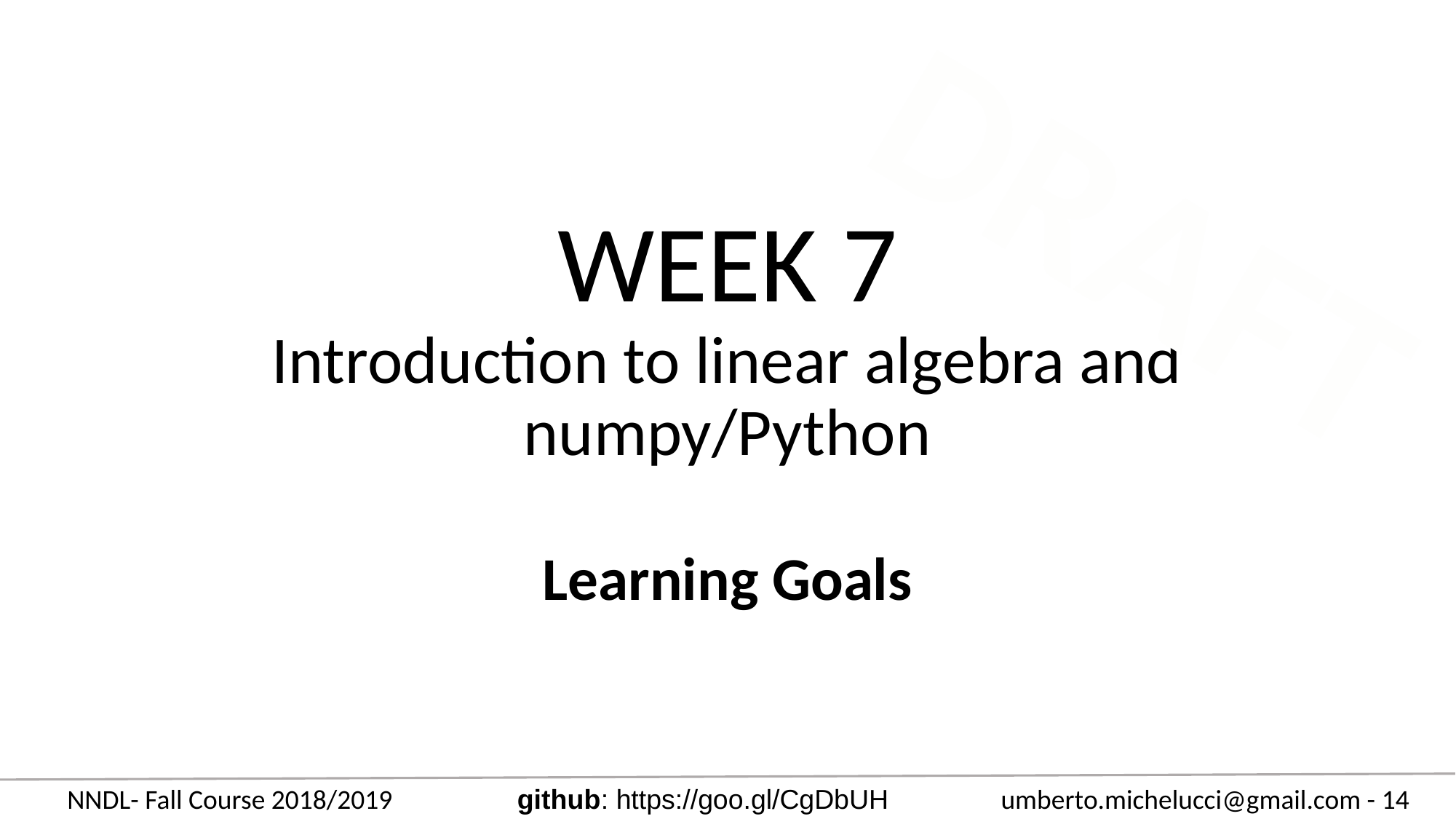

DRAFT
# WEEK 7 Introduction to linear algebra and numpy/Python
Learning Goals